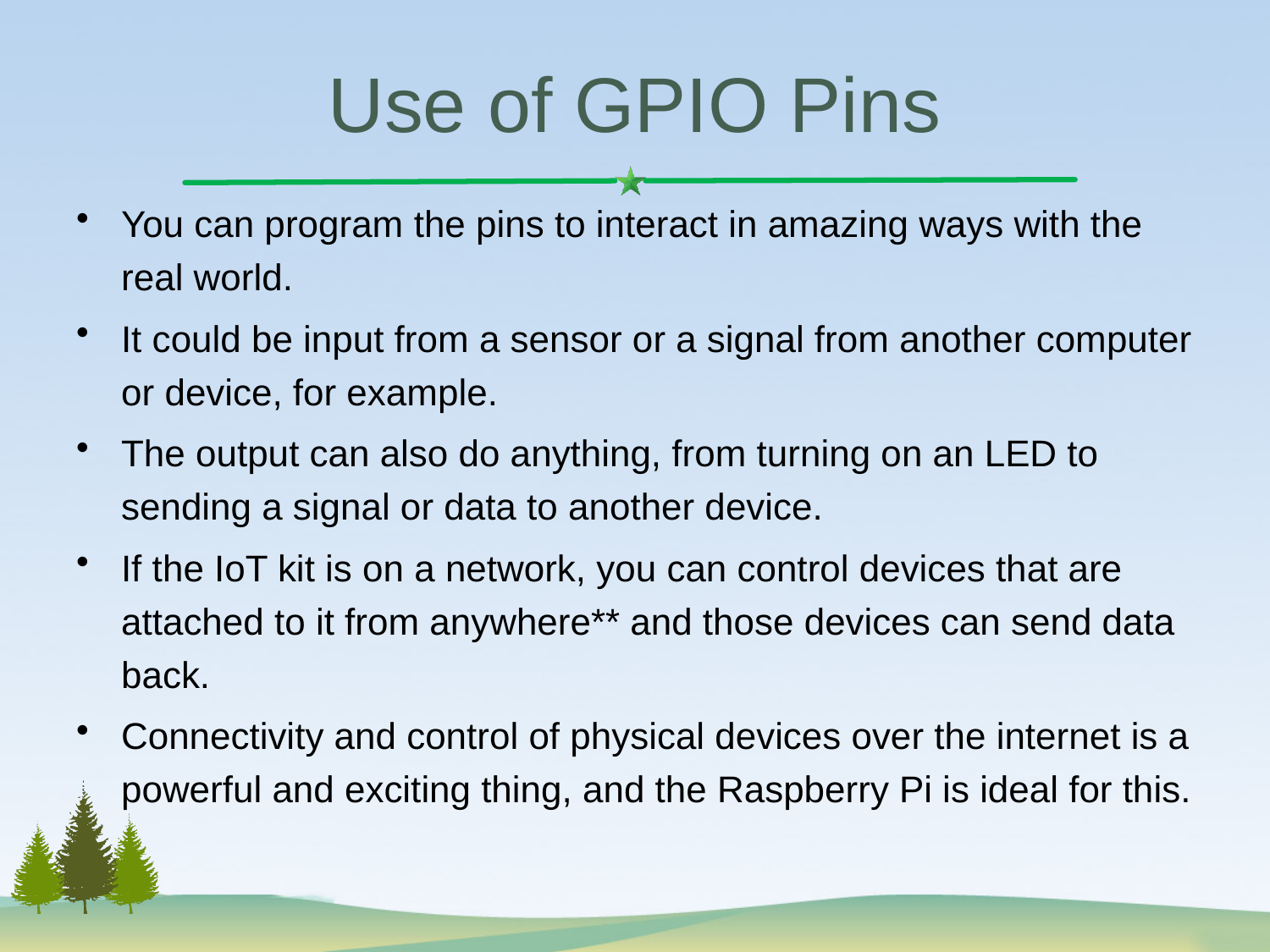

# Use of GPIO Pins
You can program the pins to interact in amazing ways with the real world.
It could be input from a sensor or a signal from another computer or device, for example.
The output can also do anything, from turning on an LED to sending a signal or data to another device.
If the IoT kit is on a network, you can control devices that are attached to it from anywhere** and those devices can send data back.
Connectivity and control of physical devices over the internet is a powerful and exciting thing, and the Raspberry Pi is ideal for this.